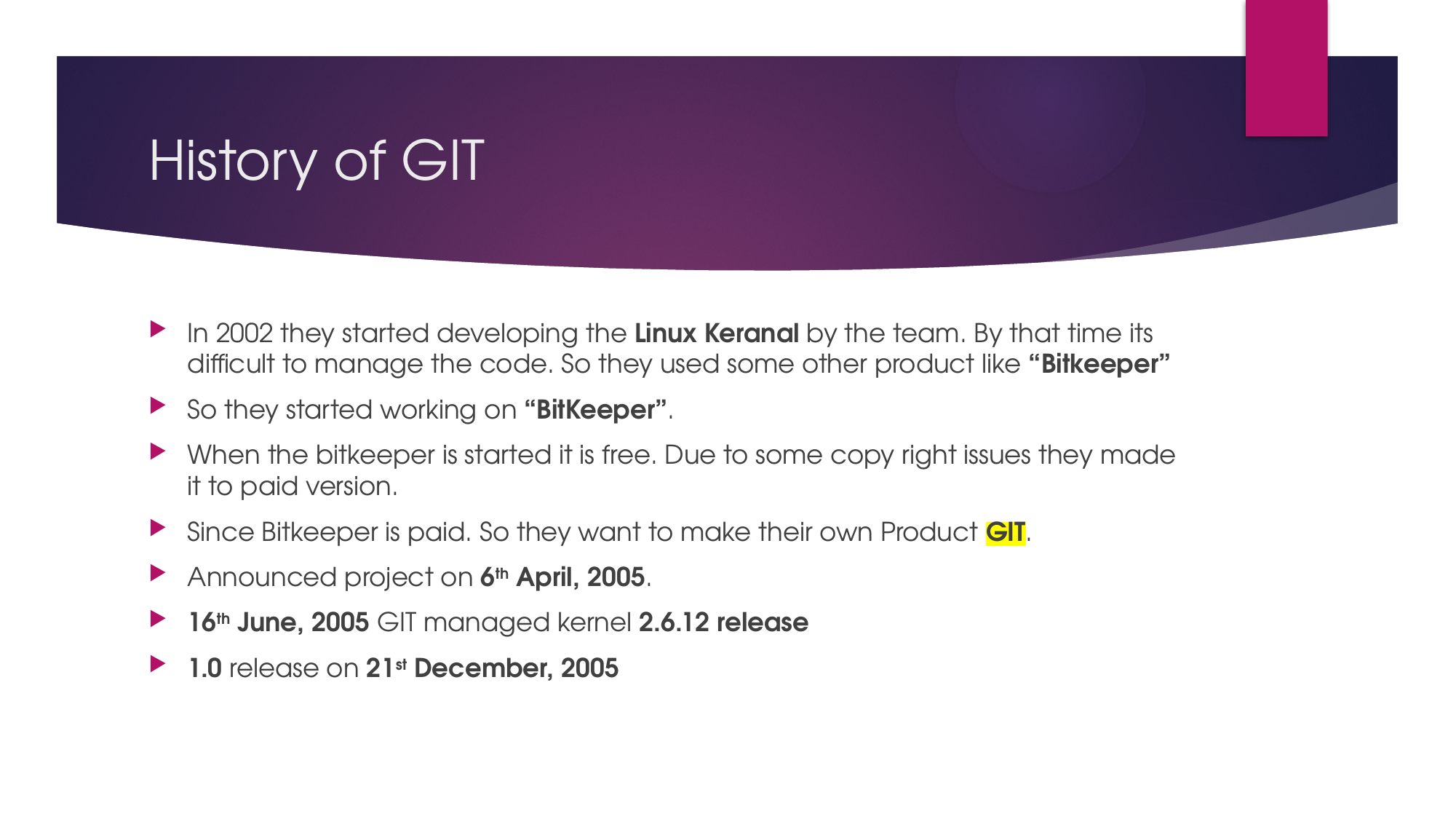

# History of GIT
In 2002 they started developing the Linux Keranal by the team. By that time its difficult to manage the code. So they used some other product like “Bitkeeper”
So they started working on “BitKeeper”.
When the bitkeeper is started it is free. Due to some copy right issues they made it to paid version.
Since Bitkeeper is paid. So they want to make their own Product GIT.
Announced project on 6th April, 2005.
16th June, 2005 GIT managed kernel 2.6.12 release
1.0 release on 21st December, 2005